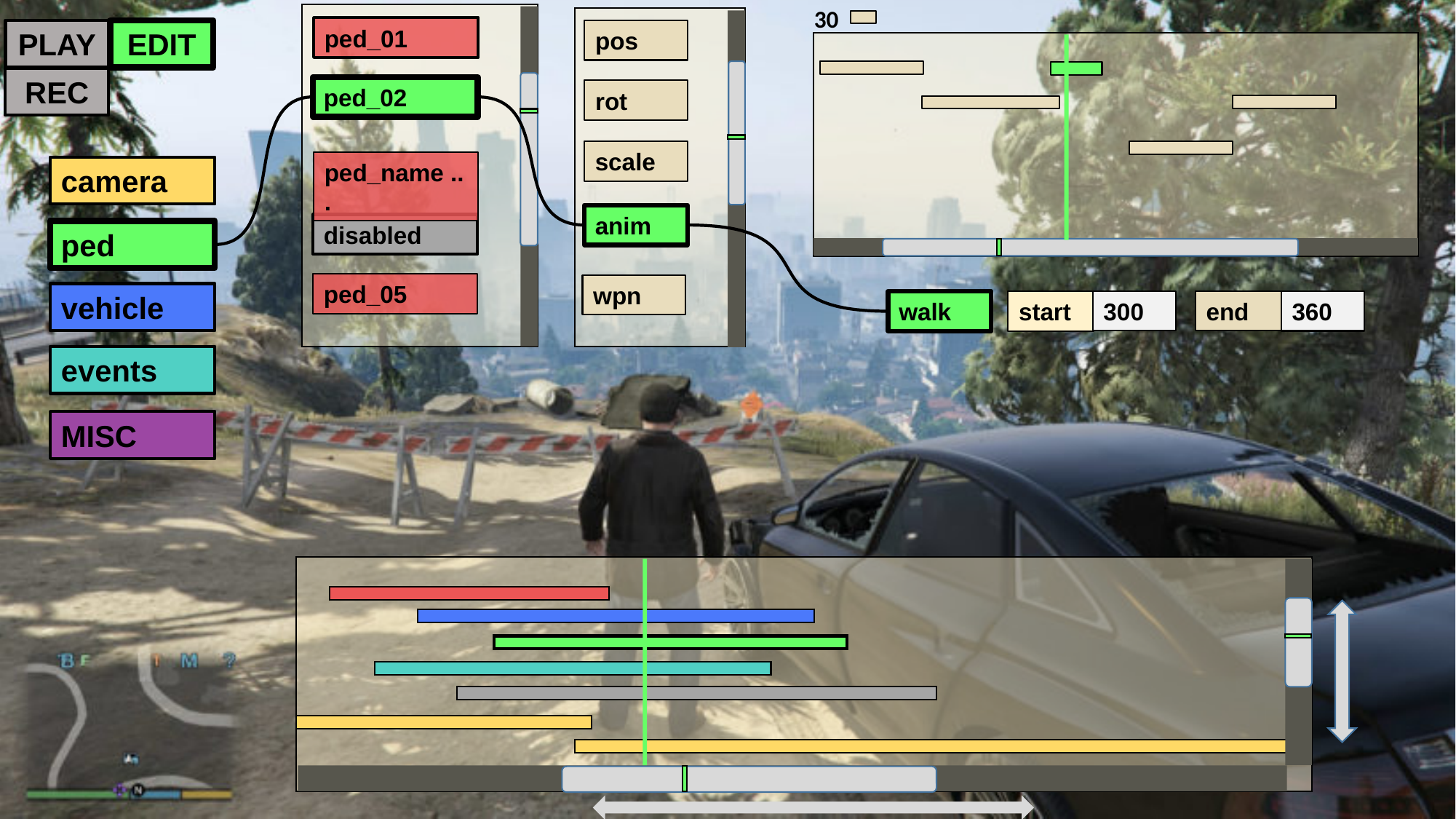

30

ped_01
PLAY
EDIT
pos

REC

ped_02
rot

scale

ped_name ...
camera
anim
disabled
ped

ped_05
wpn
vehicle
300
end
360
start
walk
events
MISC